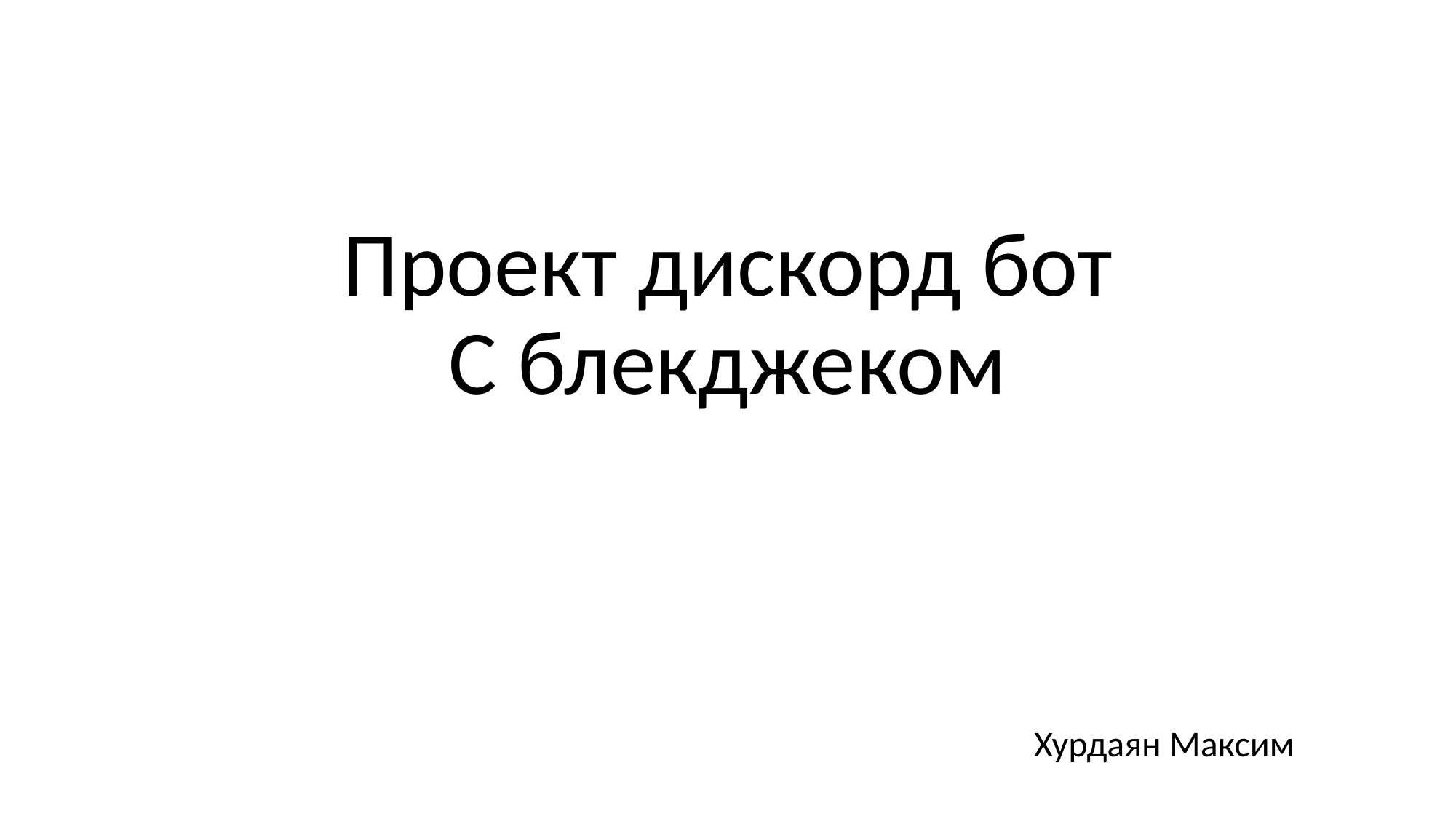

# Проект дискорд бот С блекджеком

Хурдаян Максим